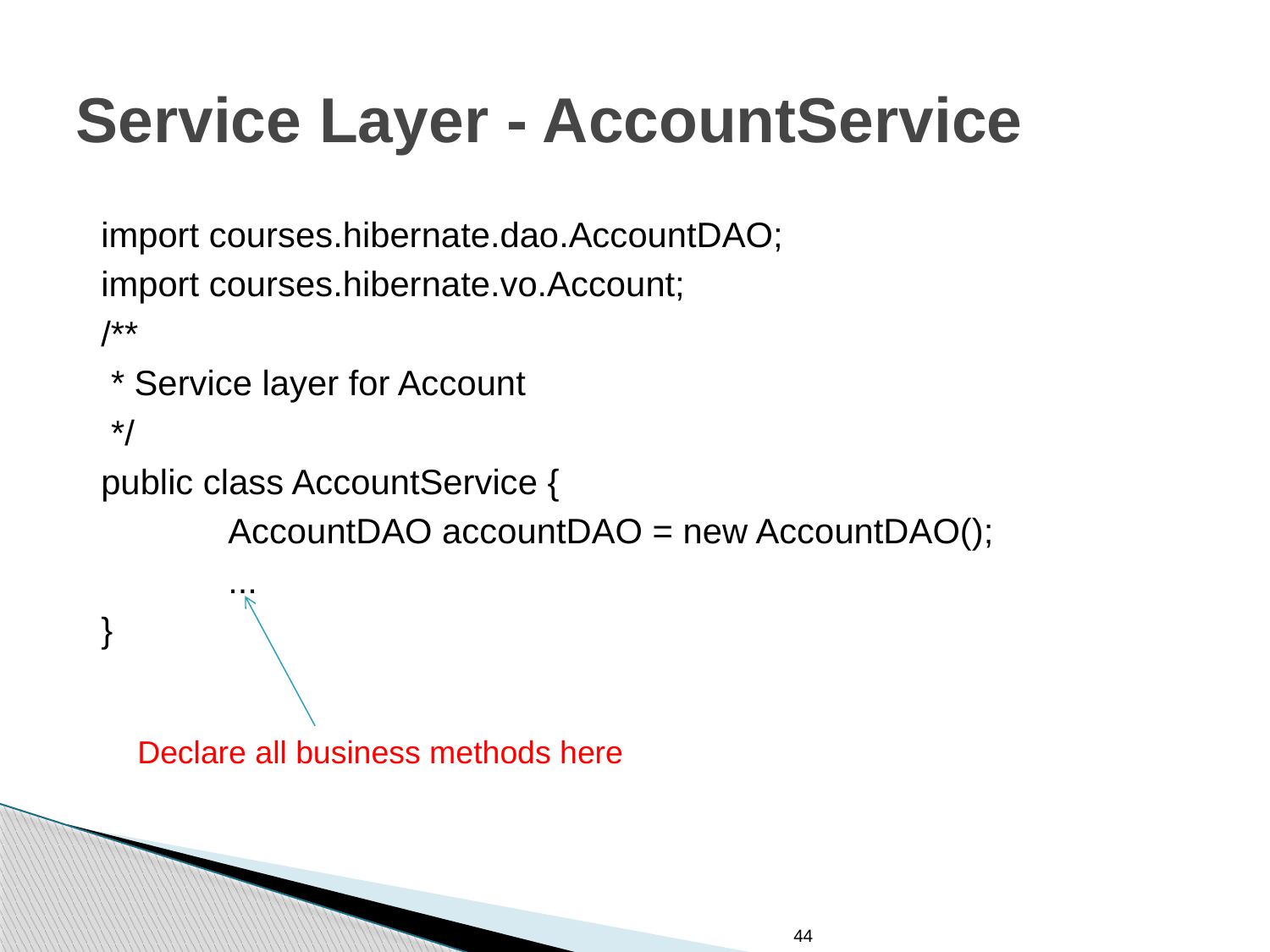

# Service Layer - AccountService
import courses.hibernate.dao.AccountDAO;
import courses.hibernate.vo.Account;
/**
 * Service layer for Account
 */
public class AccountService {
	AccountDAO accountDAO = new AccountDAO();
	...
}

Declare all business methods here
44